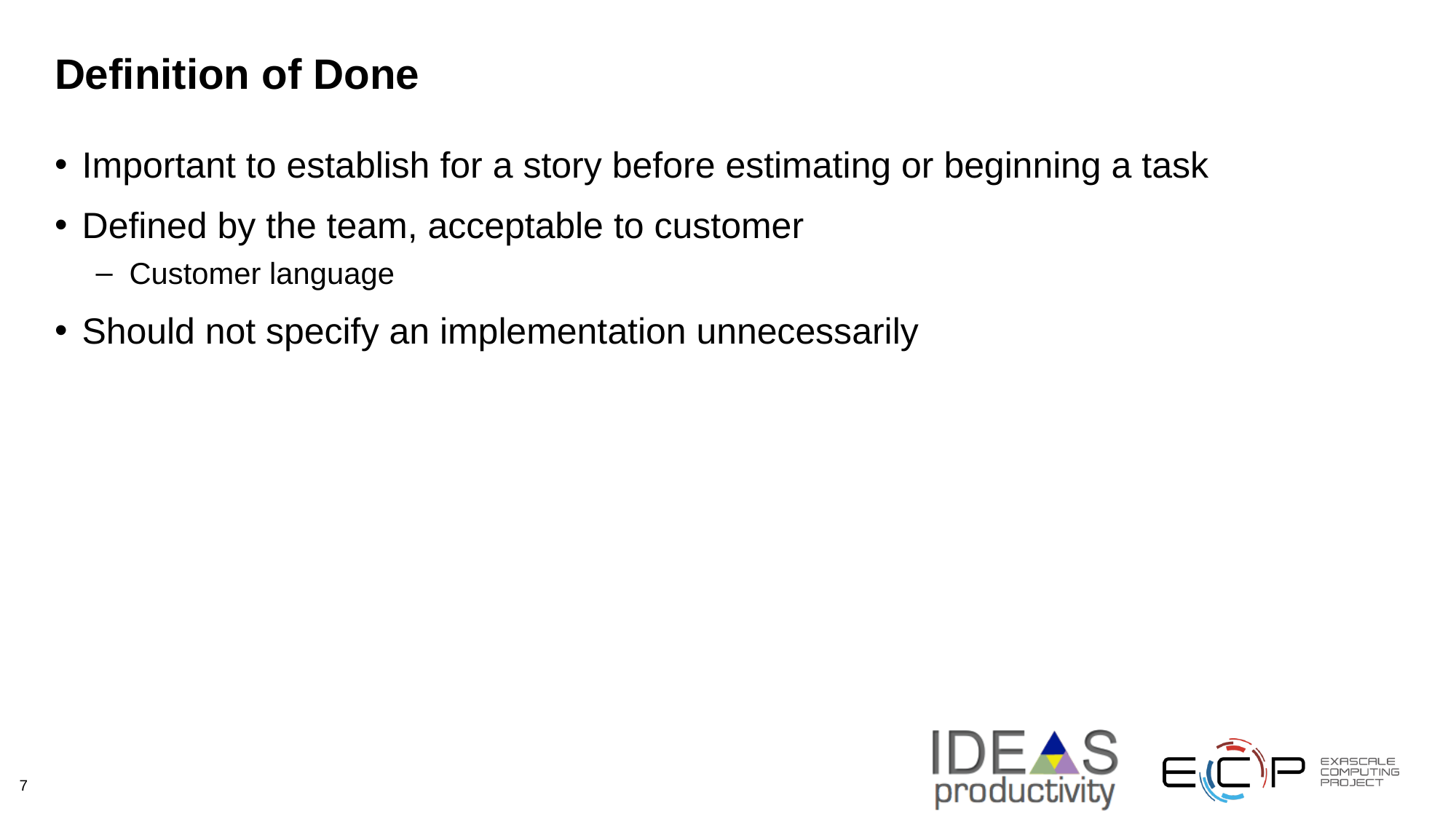

# Definition of Done
Important to establish for a story before estimating or beginning a task
Defined by the team, acceptable to customer
Customer language
Should not specify an implementation unnecessarily